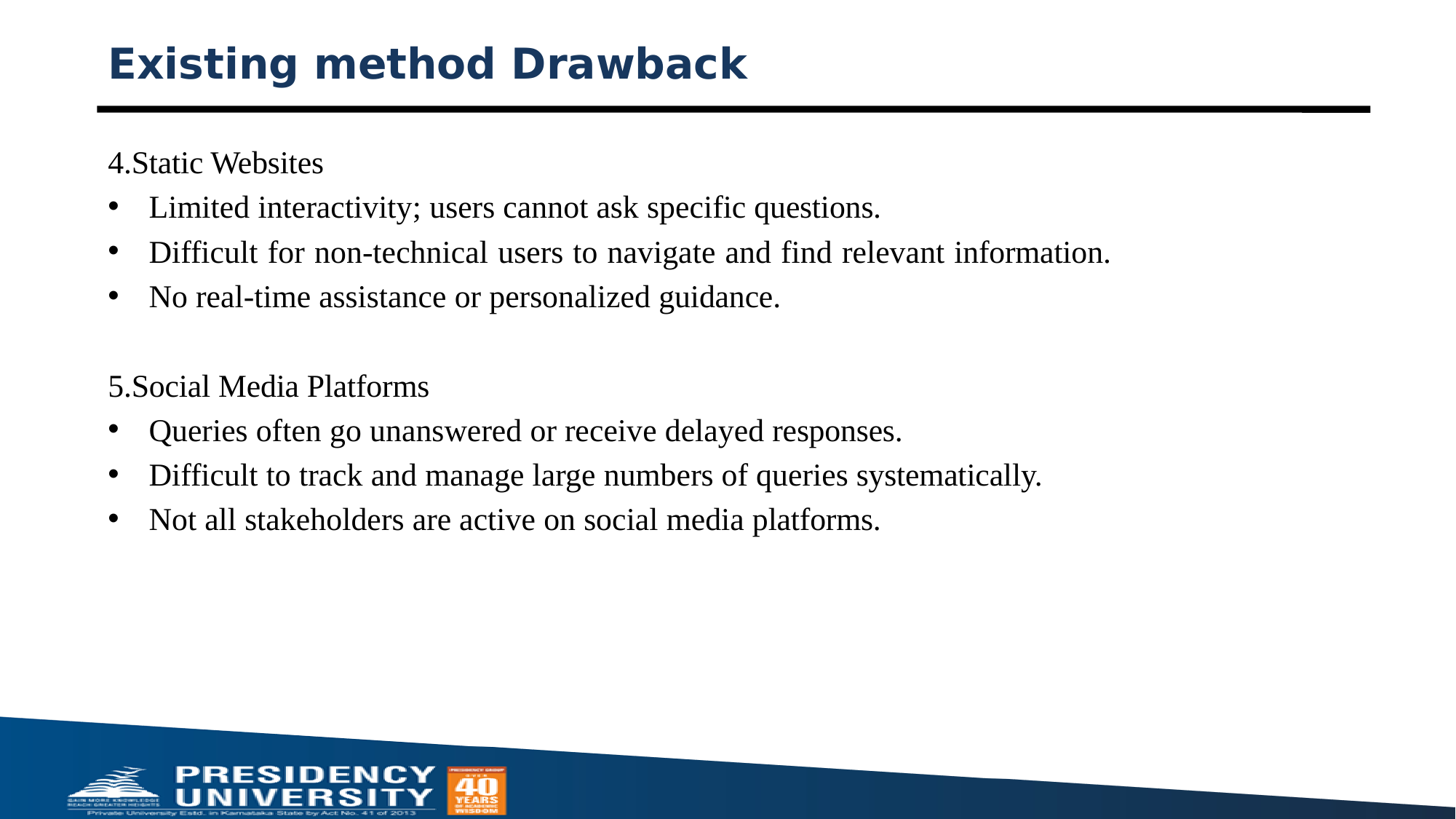

# Existing method Drawback
4.Static Websites
Limited interactivity; users cannot ask specific questions.
Difficult for non-technical users to navigate and find relevant information.
No real-time assistance or personalized guidance.

5.Social Media Platforms
Queries often go unanswered or receive delayed responses.
Difficult to track and manage large numbers of queries systematically.
Not all stakeholders are active on social media platforms.